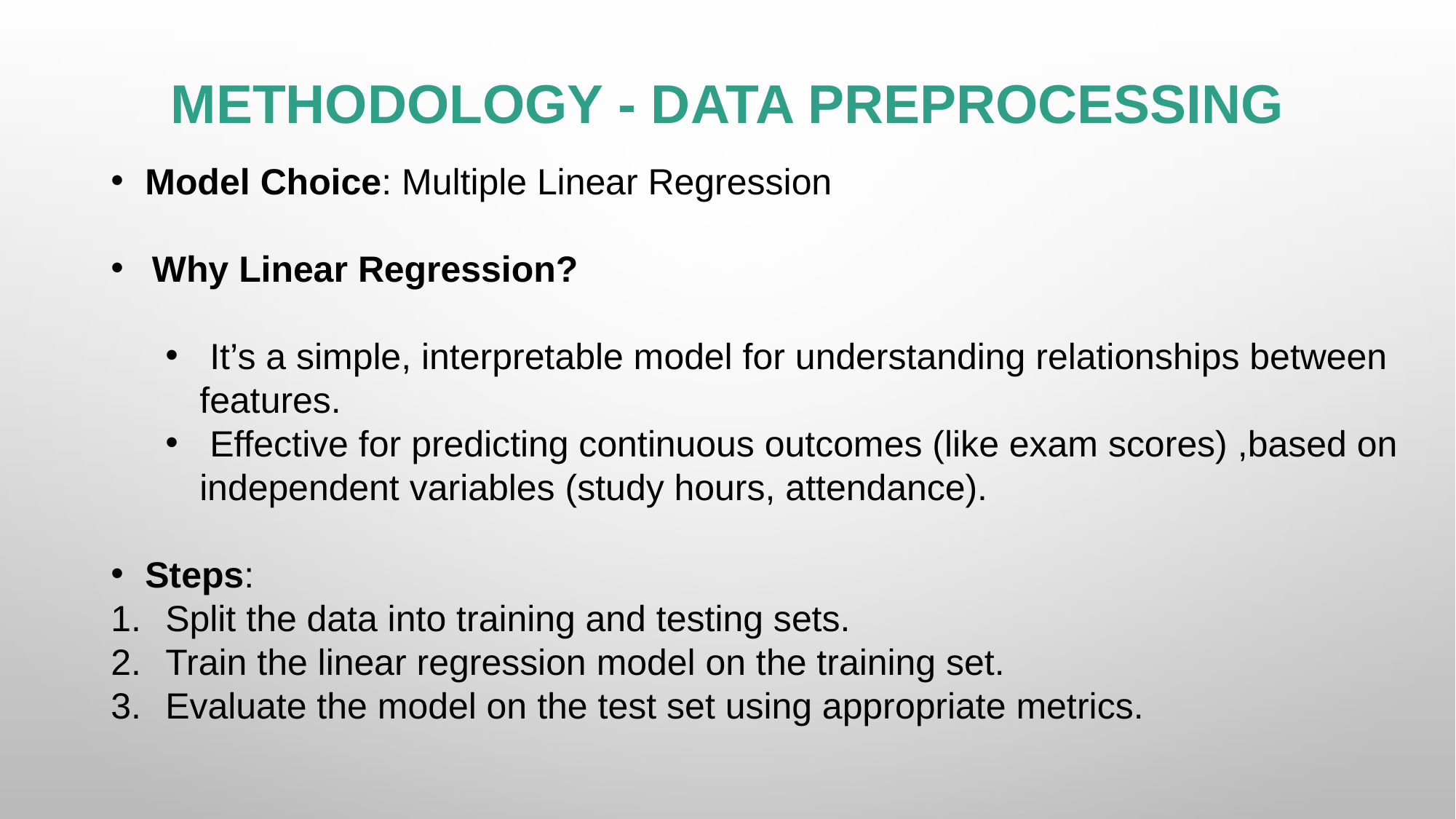

# Methodology - Data Preprocessing
Model Choice: Multiple Linear Regression

Why Linear Regression?

 It’s a simple, interpretable model for understanding relationships between features.
 Effective for predicting continuous outcomes (like exam scores) ,based on independent variables (study hours, attendance).

Steps:
Split the data into training and testing sets.
Train the linear regression model on the training set.
Evaluate the model on the test set using appropriate metrics.